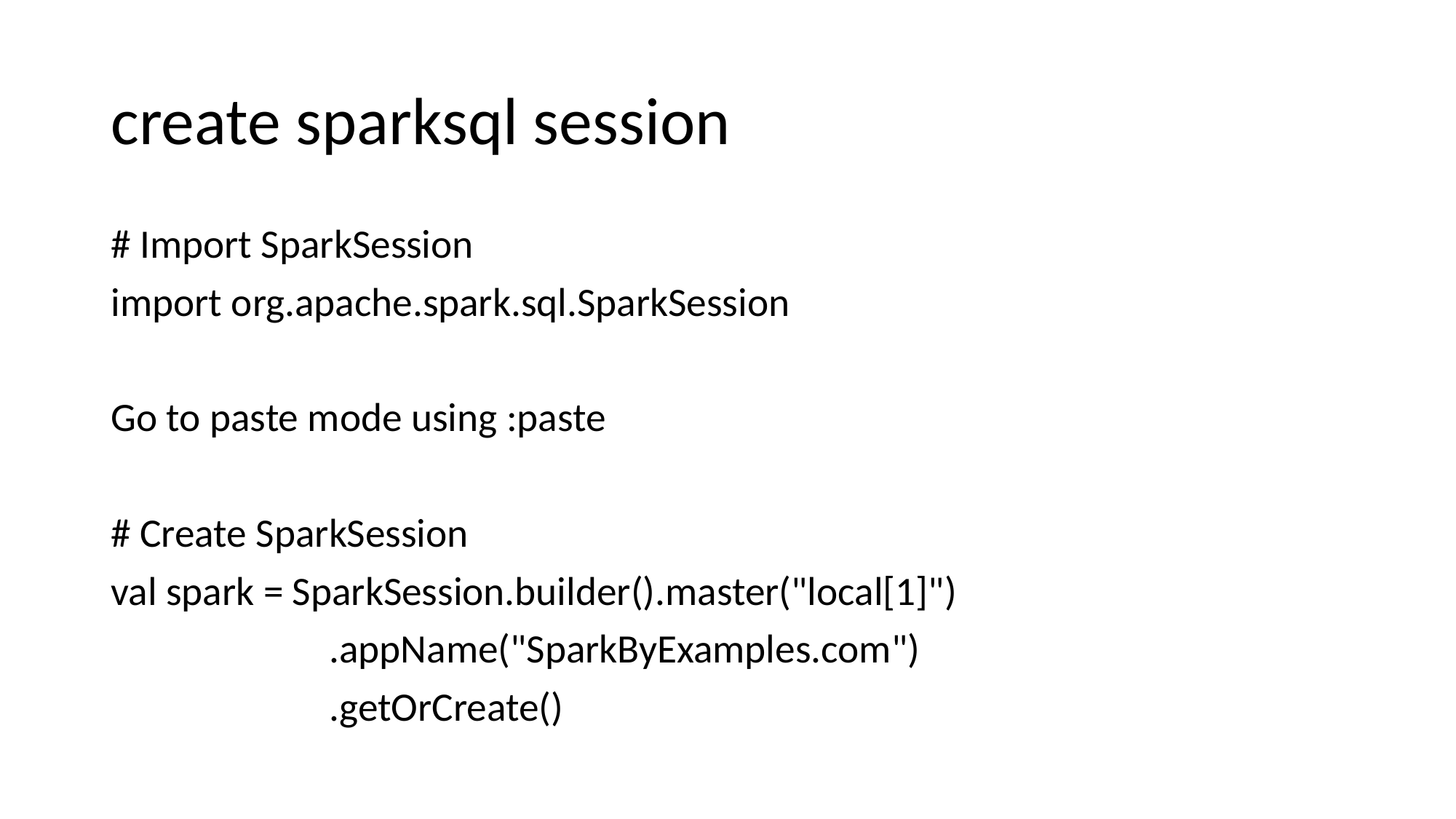

# create sparksql session
# Import SparkSession
import org.apache.spark.sql.SparkSession

Go to paste mode using :paste

# Create SparkSession
val spark = SparkSession.builder().master("local[1]")
                        .appName("SparkByExamples.com")
                        .getOrCreate()